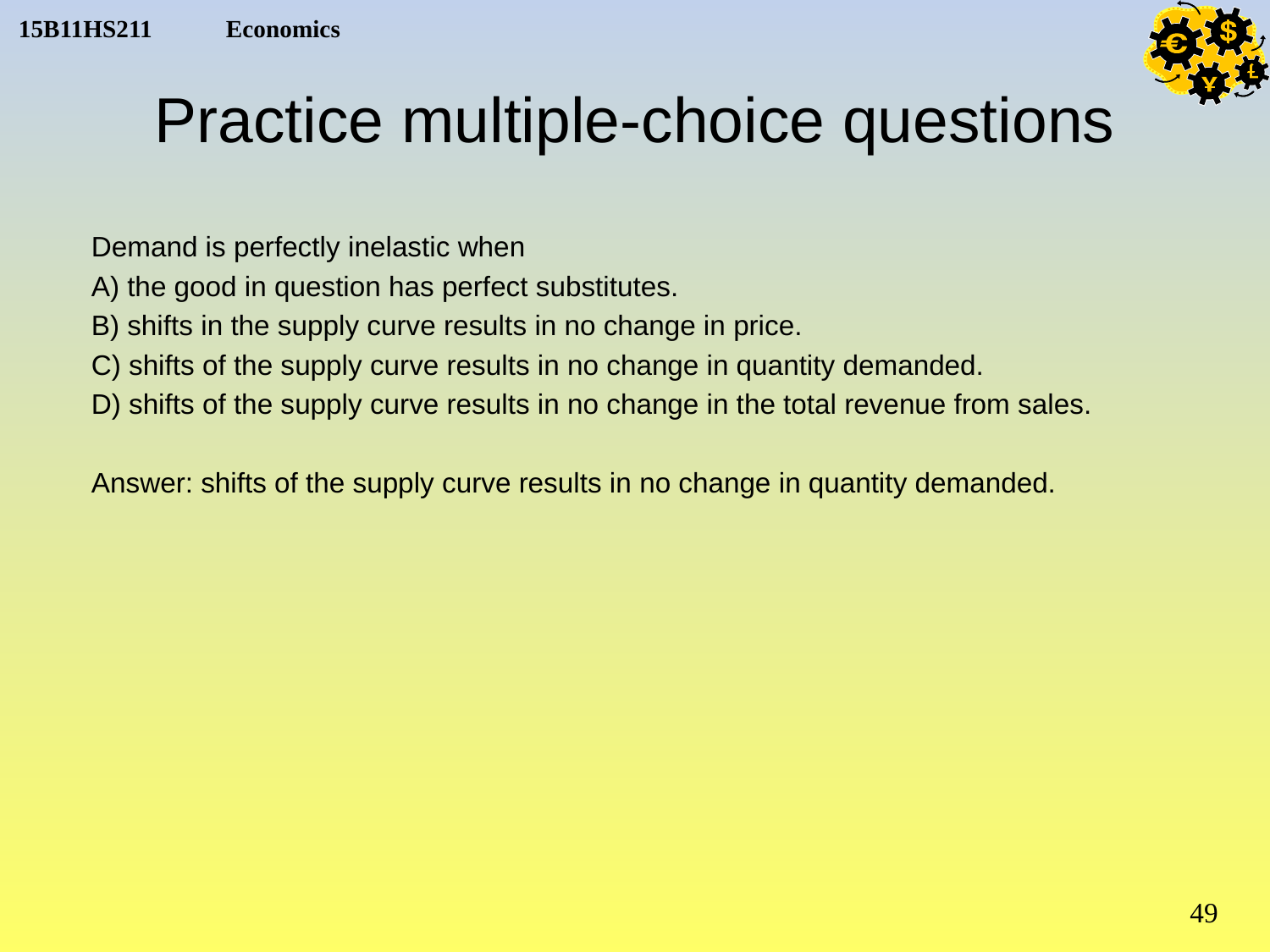

# Practice multiple-choice questions
Demand is perfectly inelastic when
A) the good in question has perfect substitutes.
B) shifts in the supply curve results in no change in price.
C) shifts of the supply curve results in no change in quantity demanded.
D) shifts of the supply curve results in no change in the total revenue from sales.

Answer: shifts of the supply curve results in no change in quantity demanded.

49